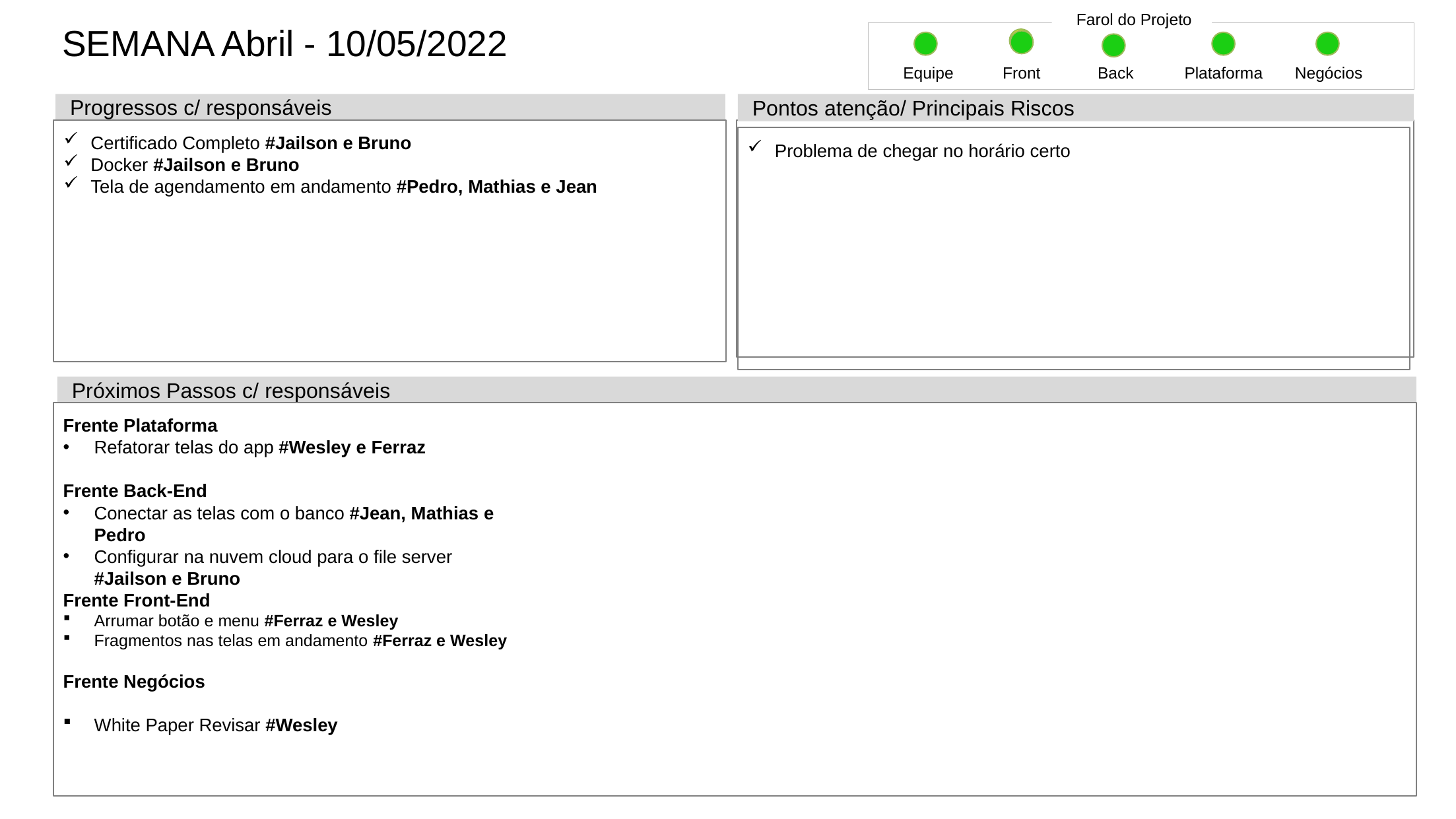

Farol do Projeto
# SEMANA Abril - 10/05/2022

Equipe
Front
Back
Plataforma
Negócios
Pontos atenção/ Principais Riscos
Progressos c/ responsáveis
Certificado Completo #Jailson e Bruno
Docker #Jailson e Bruno
Tela de agendamento em andamento #Pedro, Mathias e Jean

Problema de chegar no horário certo

Próximos Passos c/ responsáveis
Frente Plataforma
Refatorar telas do app #Wesley e Ferraz

Frente Back-End
Conectar as telas com o banco #Jean, Mathias e Pedro
Configurar na nuvem cloud para o file server #Jailson e Bruno
Frente Front-End
Arrumar botão e menu #Ferraz e Wesley
Fragmentos nas telas em andamento #Ferraz e Wesley
Frente Negócios

White Paper Revisar #Wesley